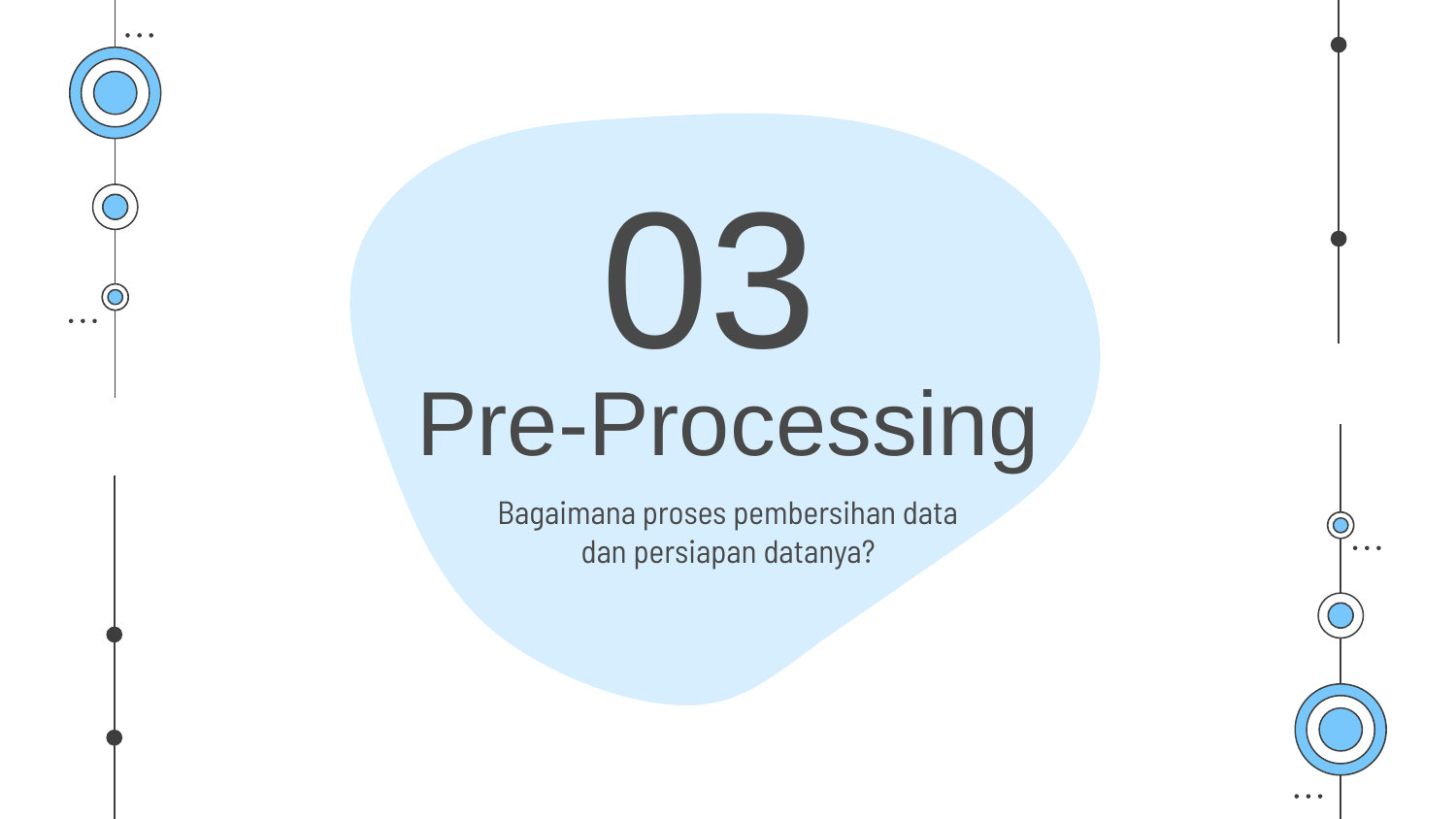

03
# Pre-Processing
Bagaimana proses pembersihan data dan persiapan datanya?